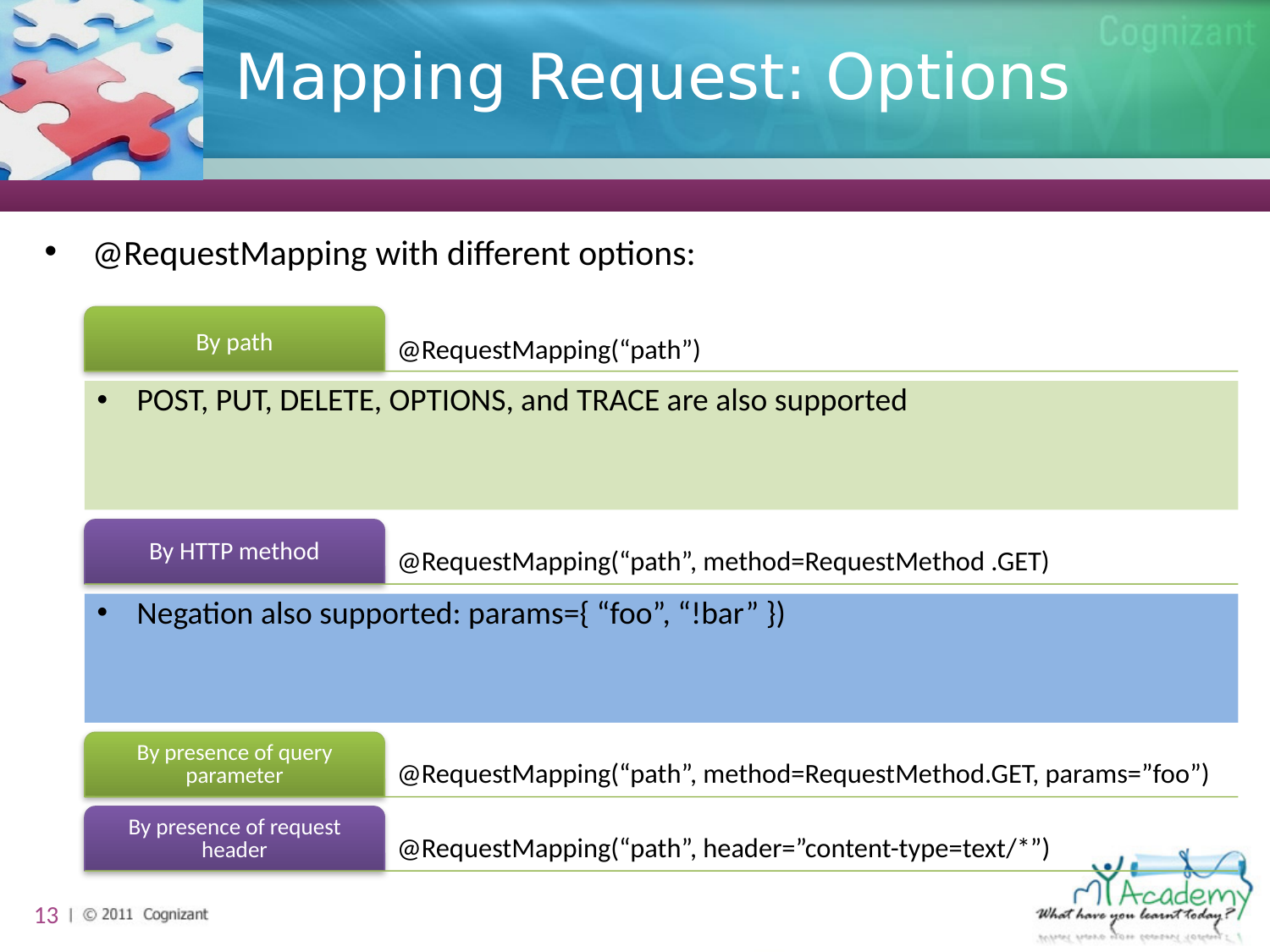

# Mapping Request: Options
@RequestMapping with different options:
By path
@RequestMapping(“path”)
By HTTP method
@RequestMapping(“path”, method=RequestMethod .GET)
POST, PUT, DELETE, OPTIONS, and TRACE are also supported
By presence of query parameter
@RequestMapping(“path”, method=RequestMethod.GET, params=”foo”)
Negation also supported: params={ “foo”, “!bar” })
By presence of request header
@RequestMapping(“path”, header=”content-type=text/*”)
13